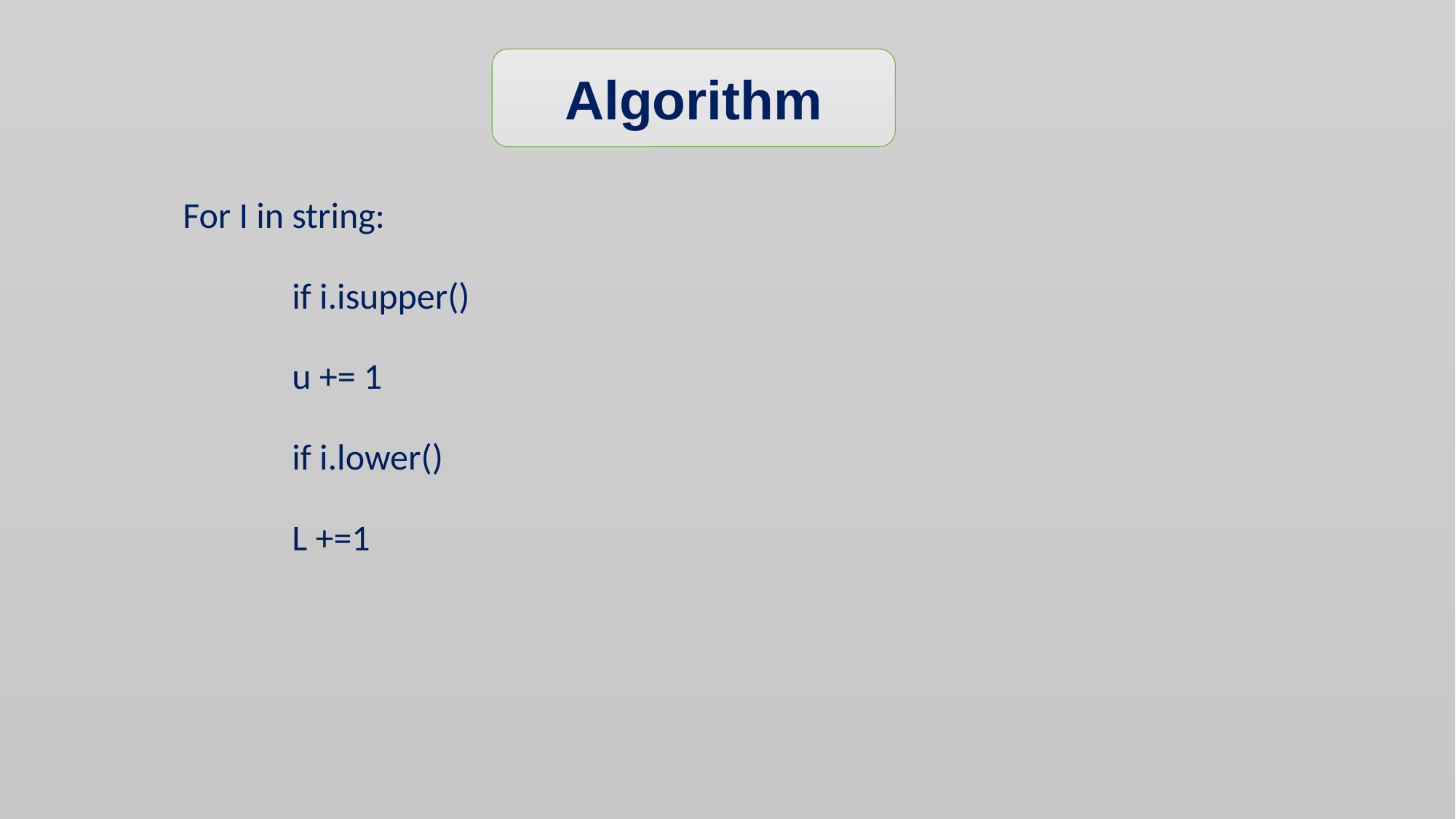

Algorithm
For I in string:
	if i.isupper()
	u += 1
	if i.lower()
	L +=1